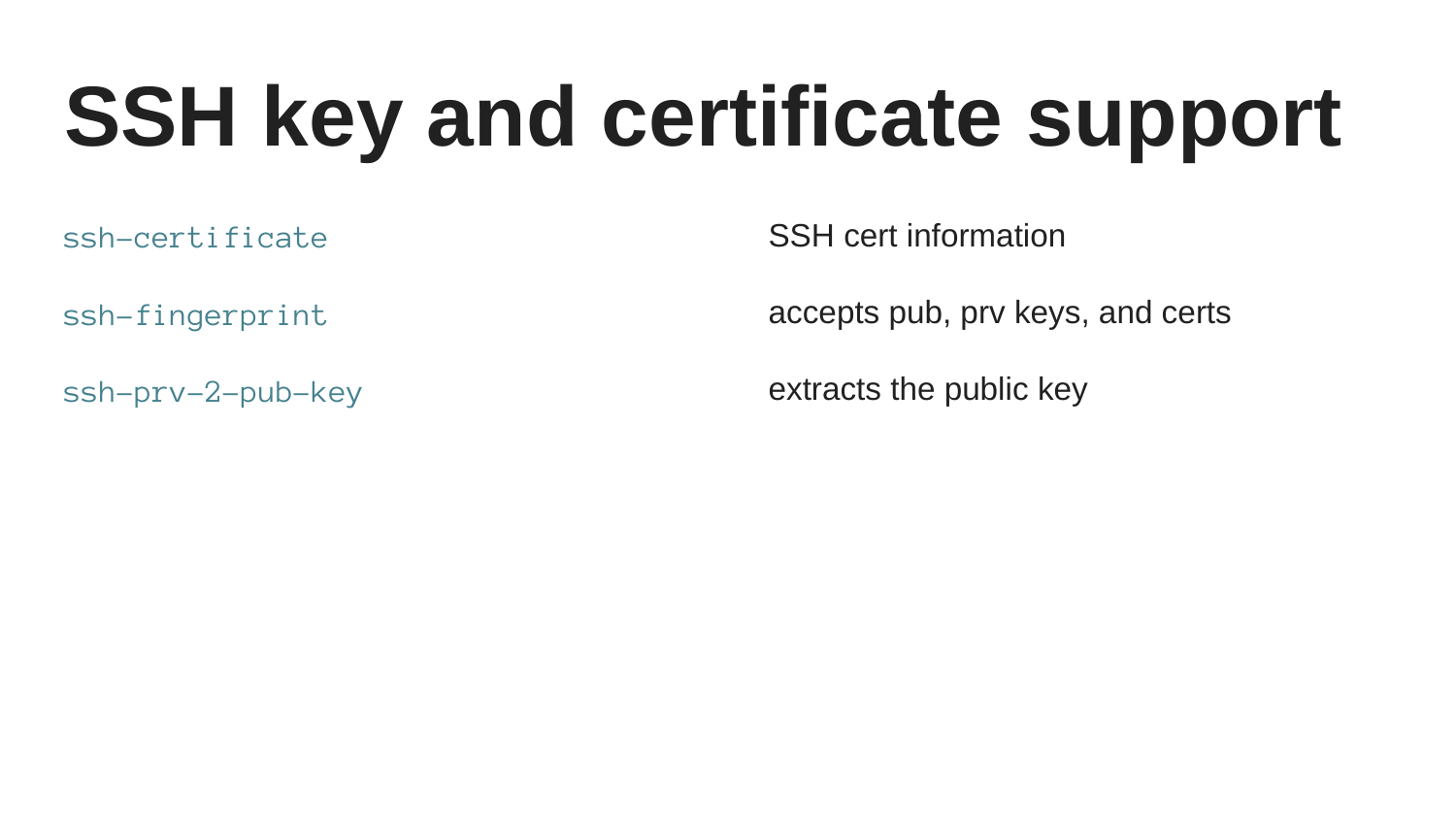

# SSH key and certificate support
SSH cert information
accepts pub, prv keys, and certs
extracts the public key
ssh-certificate
ssh-fingerprint
ssh-prv-2-pub-key